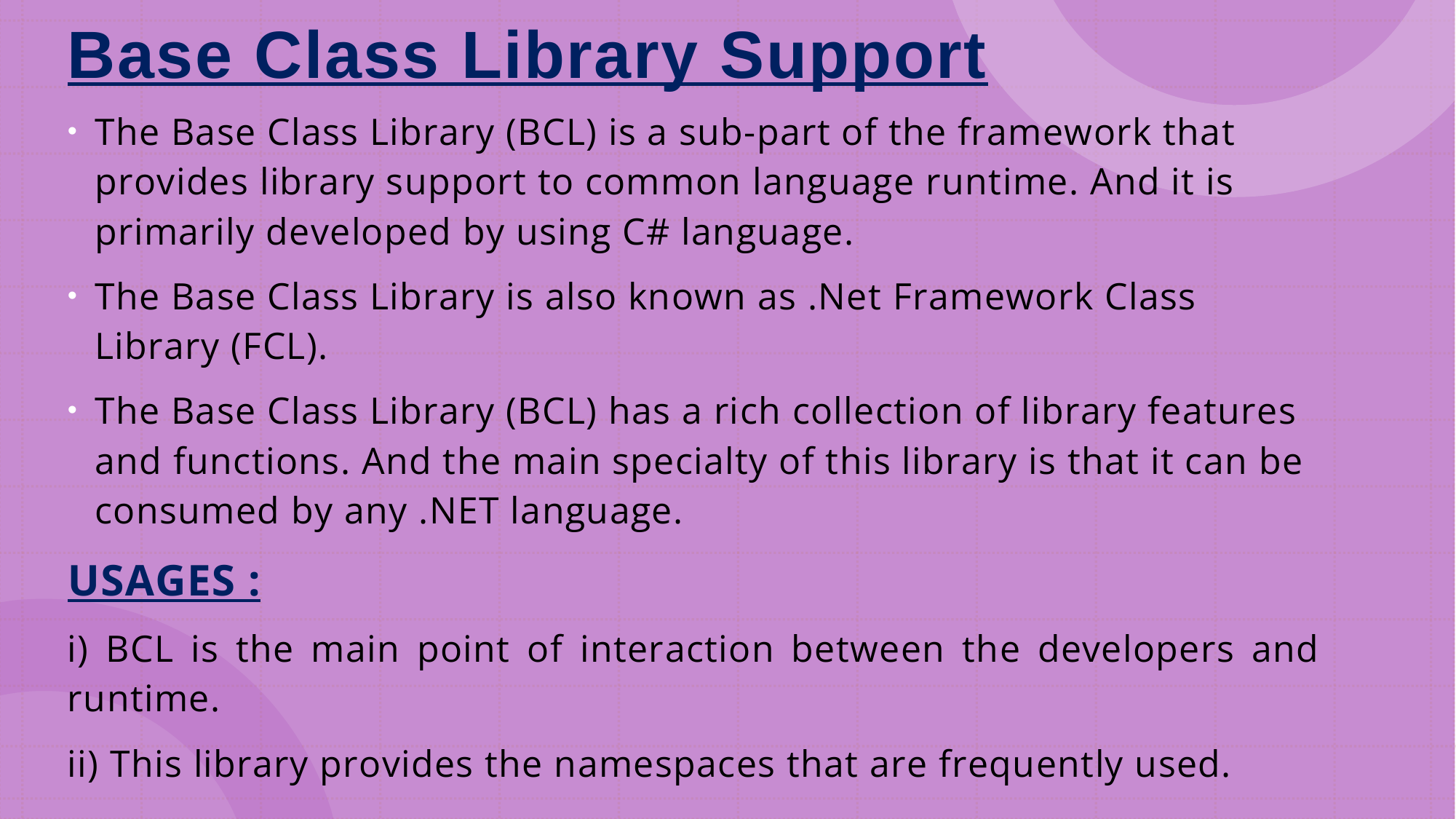

# Base Class Library Support
The Base Class Library (BCL) is a sub-part of the framework that provides library support to common language runtime. And it is primarily developed by using C# language.
The Base Class Library is also known as .Net Framework Class Library (FCL).
The Base Class Library (BCL) has a rich collection of library features and functions. And the main specialty of this library is that it can be consumed by any .NET language.
USAGES :
i) BCL is the main point of interaction between the developers and runtime.
ii) This library provides the namespaces that are frequently used.